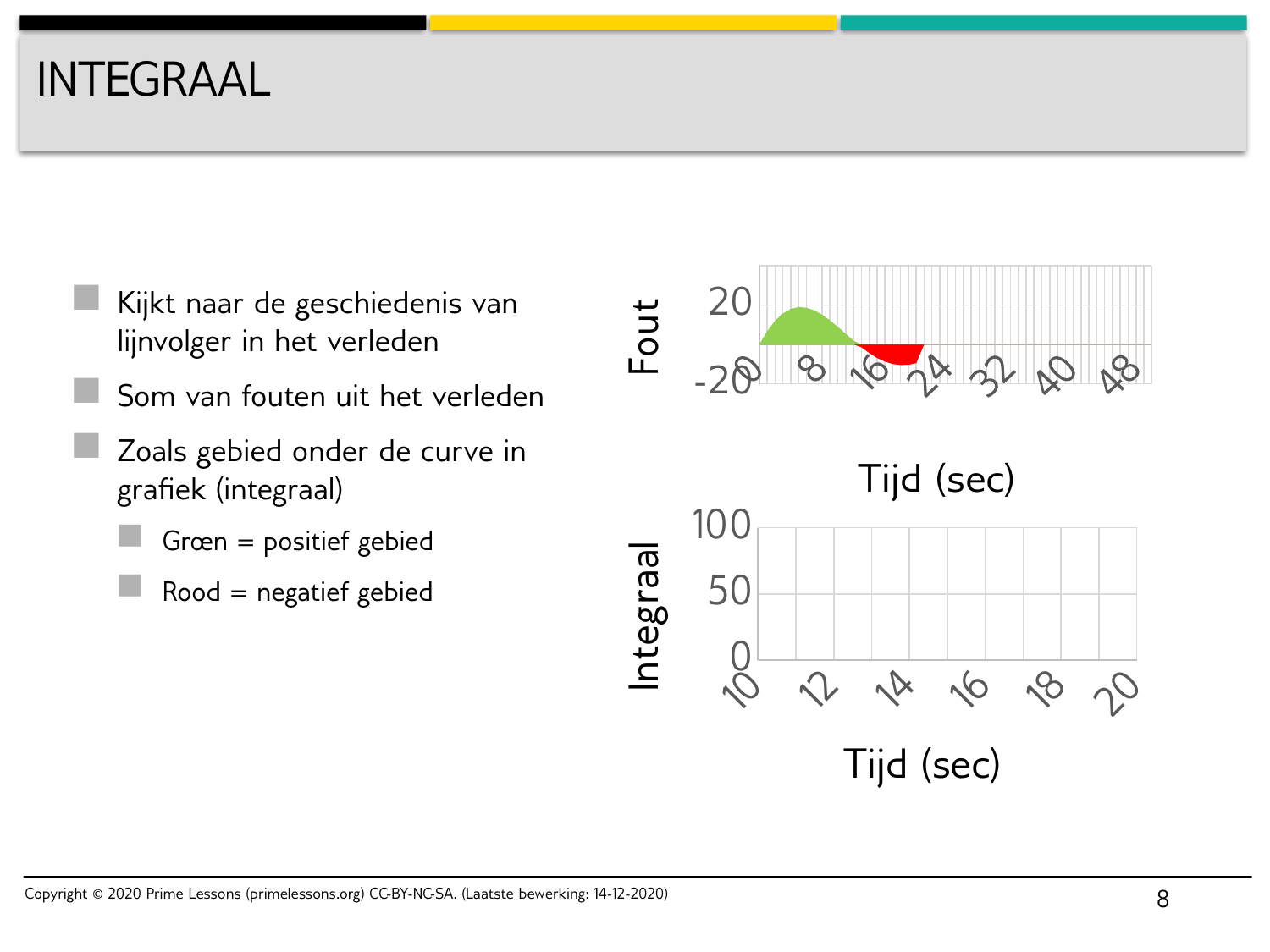

# Integraal

[unsupported chart]

Kijkt naar de geschiedenis van lijnvolger in het verleden
Som van fouten uit het verleden
Zoals gebied onder de curve in grafiek (integraal)
Groen = positief gebied
Rood = negatief gebied

### Chart

| Category | Light Intensity |  |
|---|---|---|
8
Copyright © 2020 Prime Lessons (primelessons.org) CC-BY-NC-SA. (Laatste bewerking: 14-12-2020)